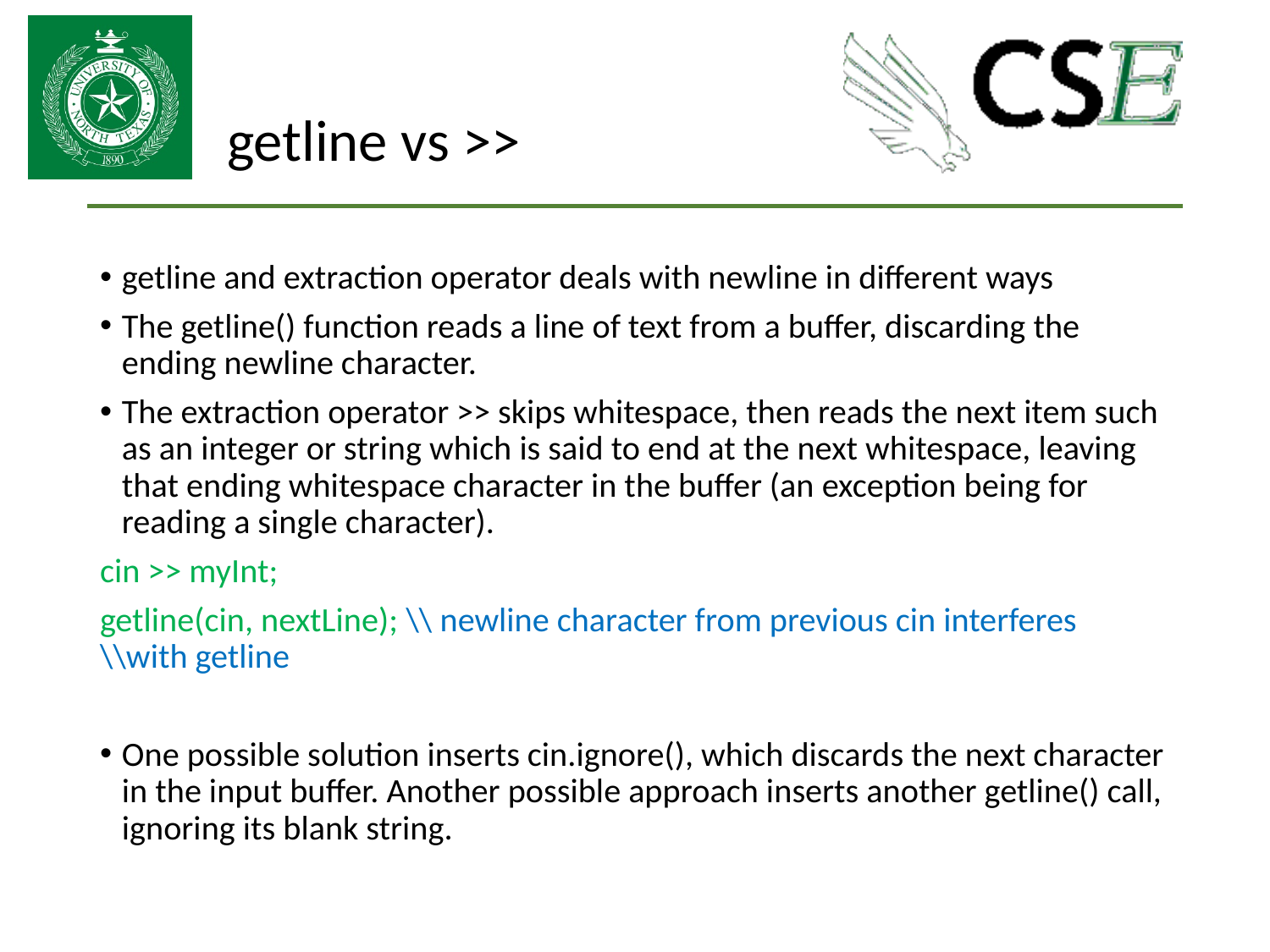

# getline vs >>
getline and extraction operator deals with newline in different ways
The getline() function reads a line of text from a buffer, discarding the ending newline character.
The extraction operator >> skips whitespace, then reads the next item such as an integer or string which is said to end at the next whitespace, leaving that ending whitespace character in the buffer (an exception being for reading a single character).
cin >> myInt;
getline(cin, nextLine); \\ newline character from previous cin interferes 				\\with getline

One possible solution inserts cin.ignore(), which discards the next character in the input buffer. Another possible approach inserts another getline() call, ignoring its blank string.